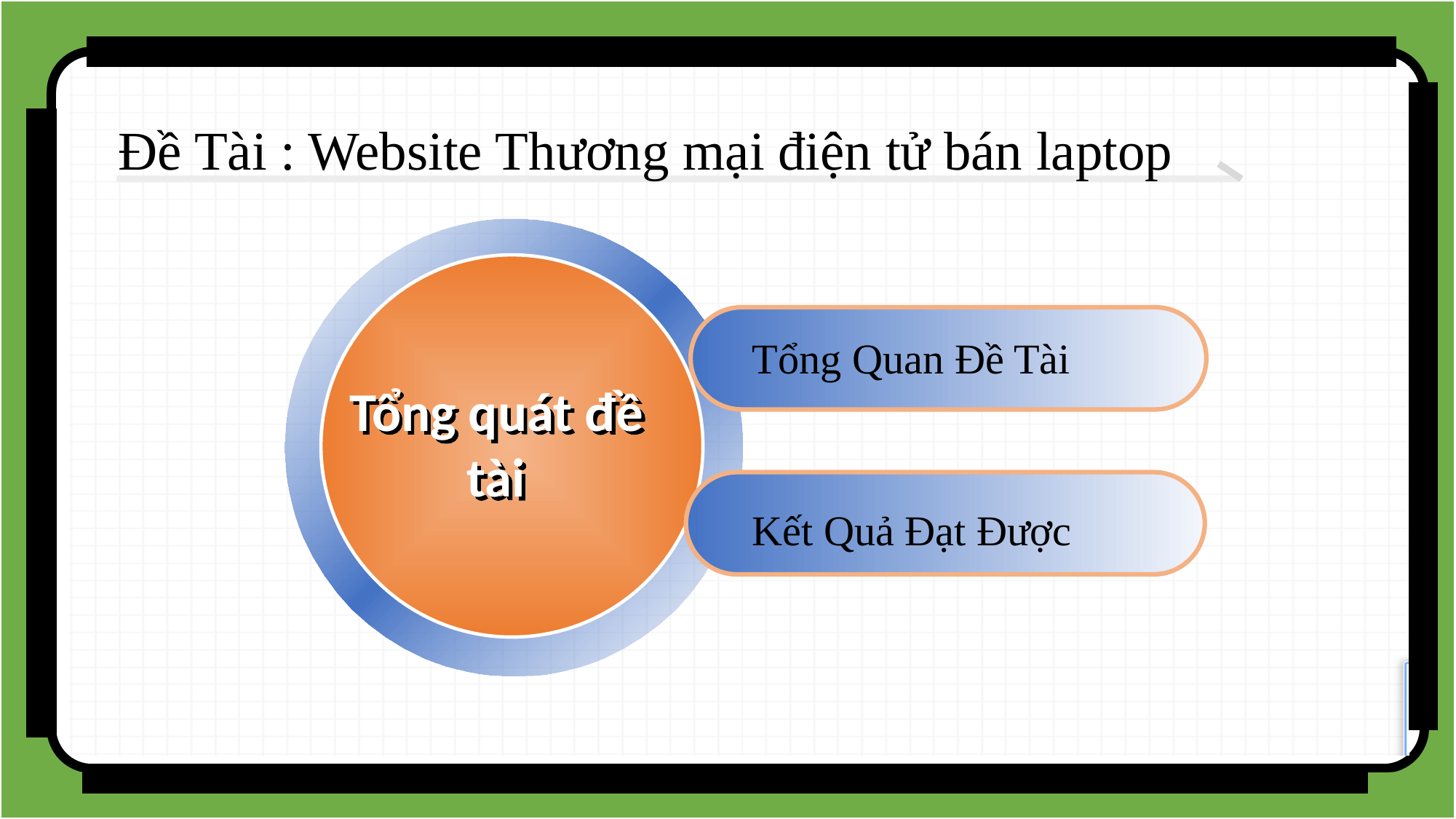

Đề Tài : Website Thương mại điện tử bán laptop
Tổng Quan Đề Tài
Kết Quả Đạt Được
07/06/2018